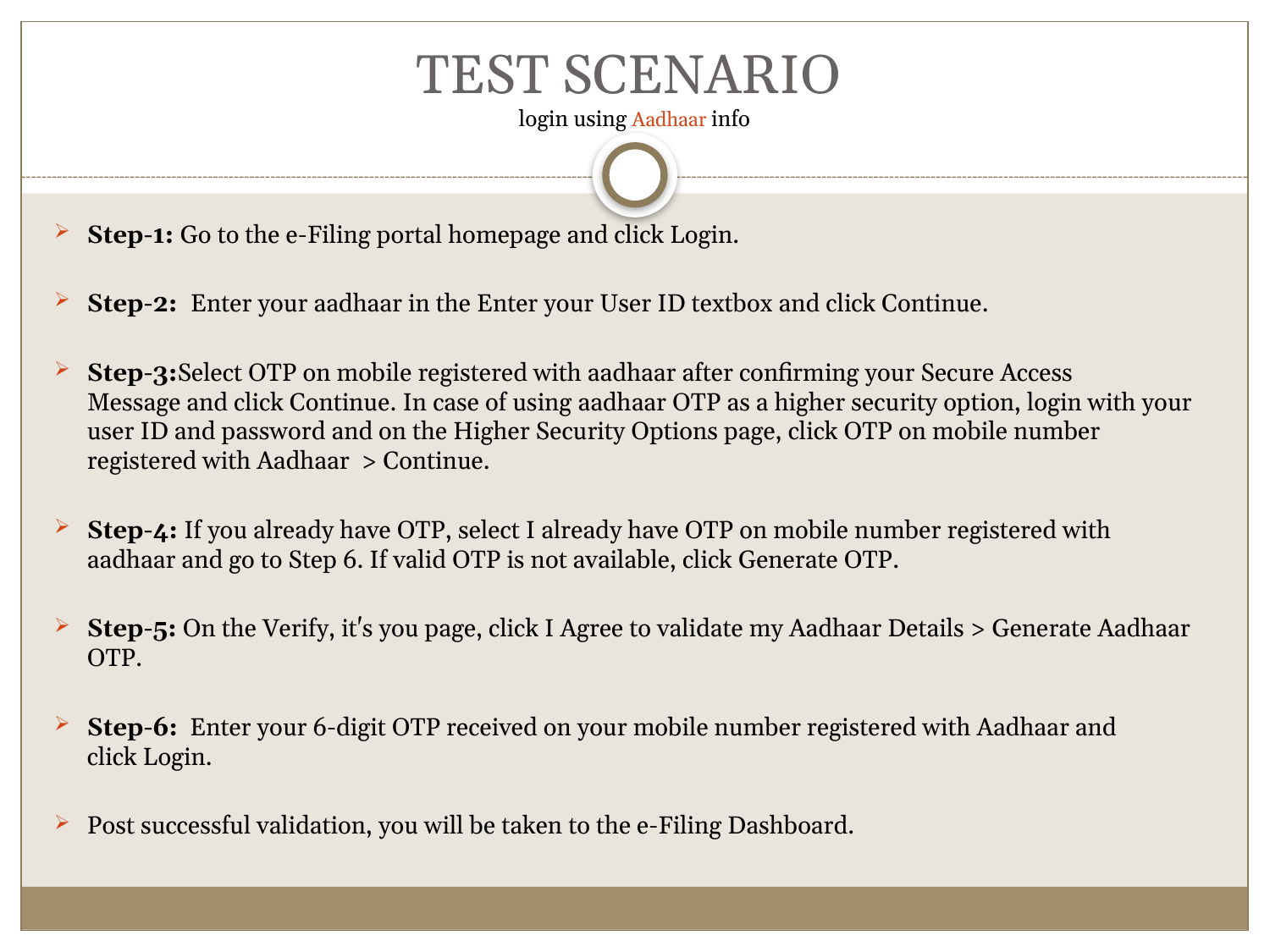

# TEST SCENARIO login using Aadhaar info
Step-1: Go to the e-Filing portal homepage and click Login.

Step-2:  Enter your aadhaar in the Enter your User ID textbox and click Continue.

Step-3:Select OTP on mobile registered with aadhaar after confirming your Secure Access Message and click Continue. In case of using aadhaar OTP as a higher security option, login with your user ID and password and on the Higher Security Options page, click OTP on mobile number registered with Aadhaar  > Continue.

Step-4: If you already have OTP, select I already have OTP on mobile number registered with aadhaar and go to Step 6. If valid OTP is not available, click Generate OTP.

Step-5: On the Verify, it's you page, click I Agree to validate my Aadhaar Details > Generate Aadhaar OTP.

Step-6:  Enter your 6-digit OTP received on your mobile number registered with Aadhaar and click Login.

Post successful validation, you will be taken to the e-Filing Dashboard.